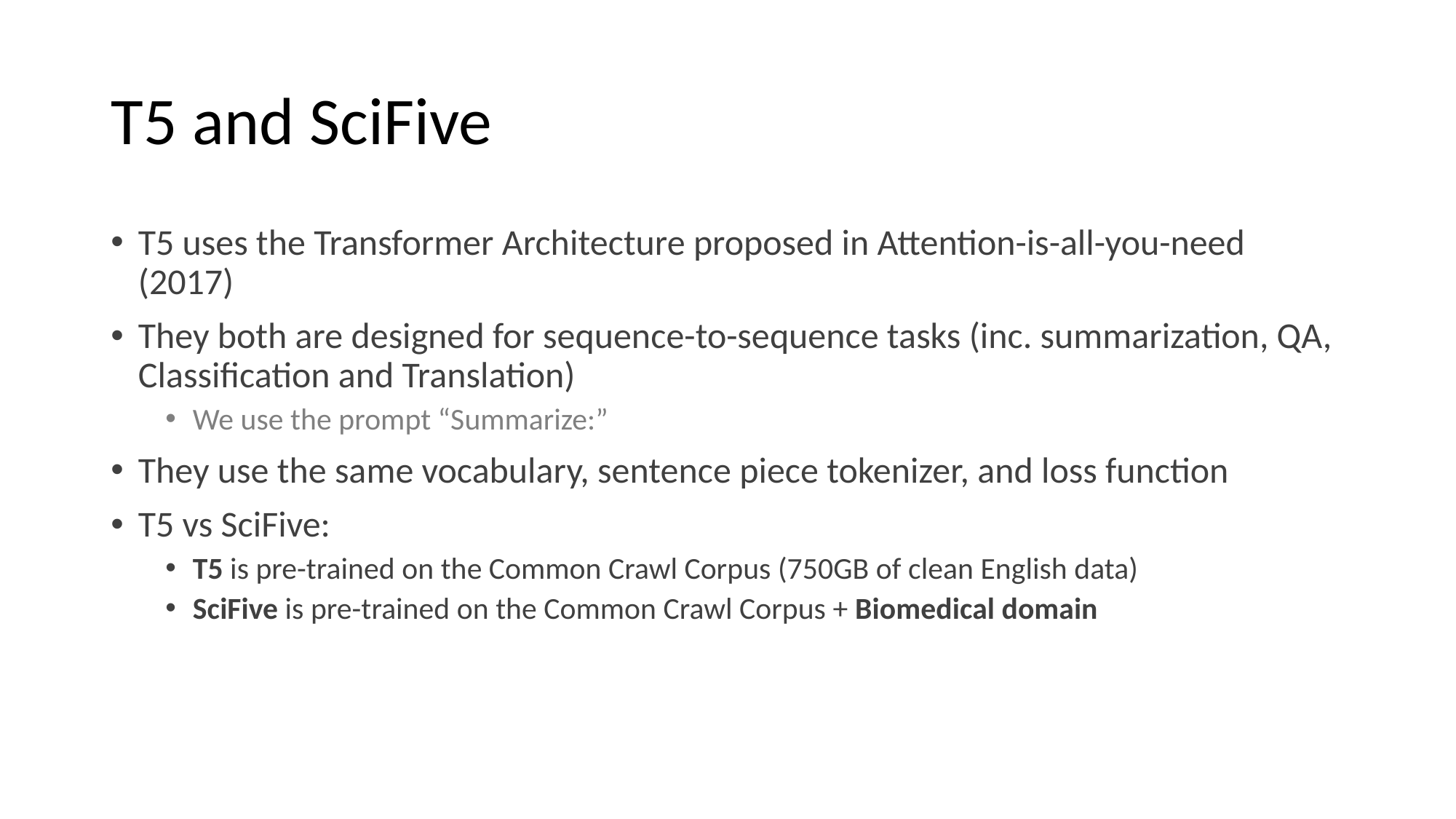

# T5 and SciFive
T5 uses the Transformer Architecture proposed in Attention-is-all-you-need (2017)
They both are designed for sequence-to-sequence tasks (inc. summarization, QA, Classification and Translation)
We use the prompt “Summarize:”
They use the same vocabulary, sentence piece tokenizer, and loss function
T5 vs SciFive:
T5 is pre-trained on the Common Crawl Corpus (750GB of clean English data)
SciFive is pre-trained on the Common Crawl Corpus + Biomedical domain